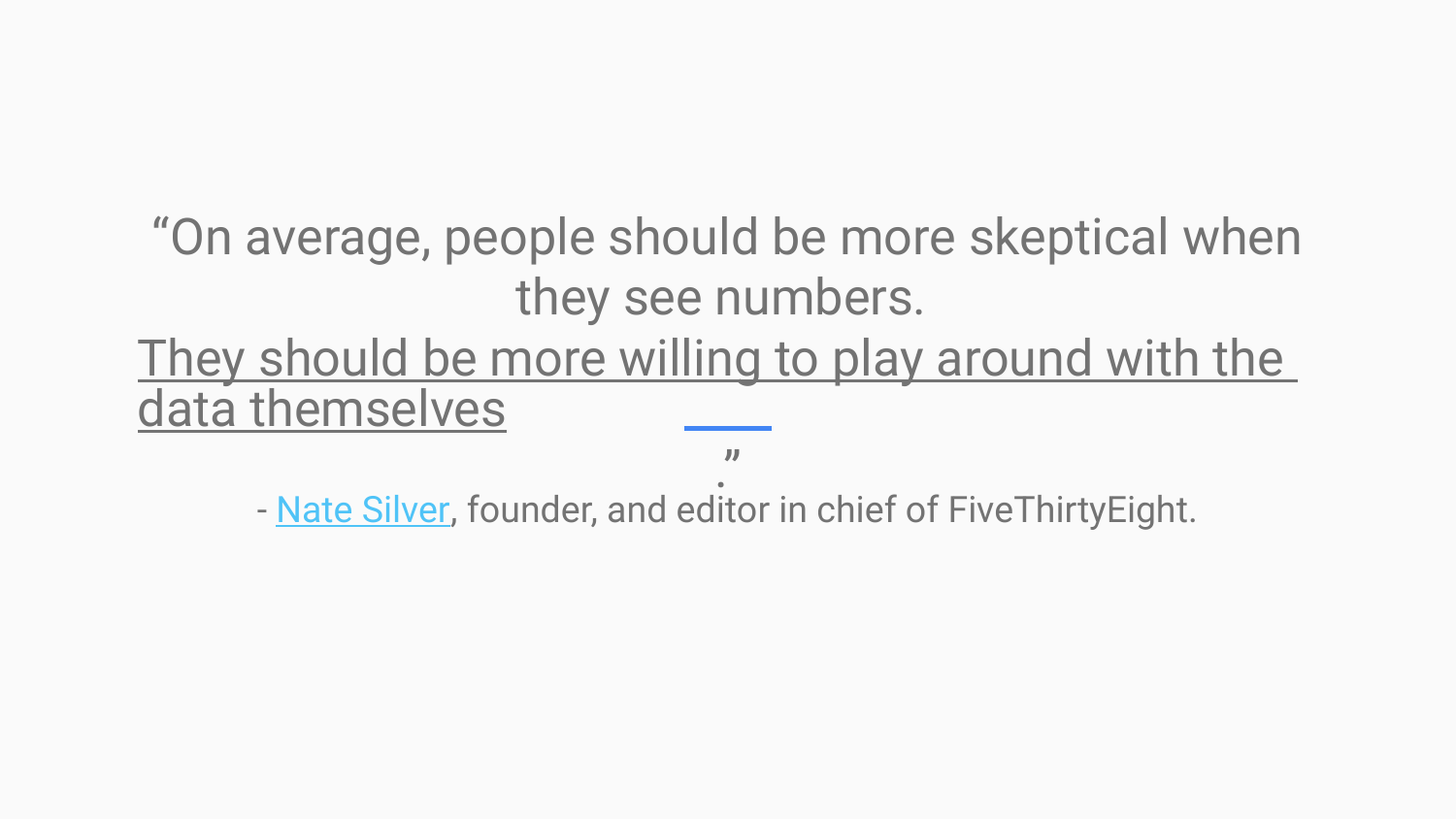

“On average, people should be more skeptical when they see numbers. They should be more willing to play around with the data themselves.”
- Nate Silver, founder, and editor in chief of FiveThirtyEight.